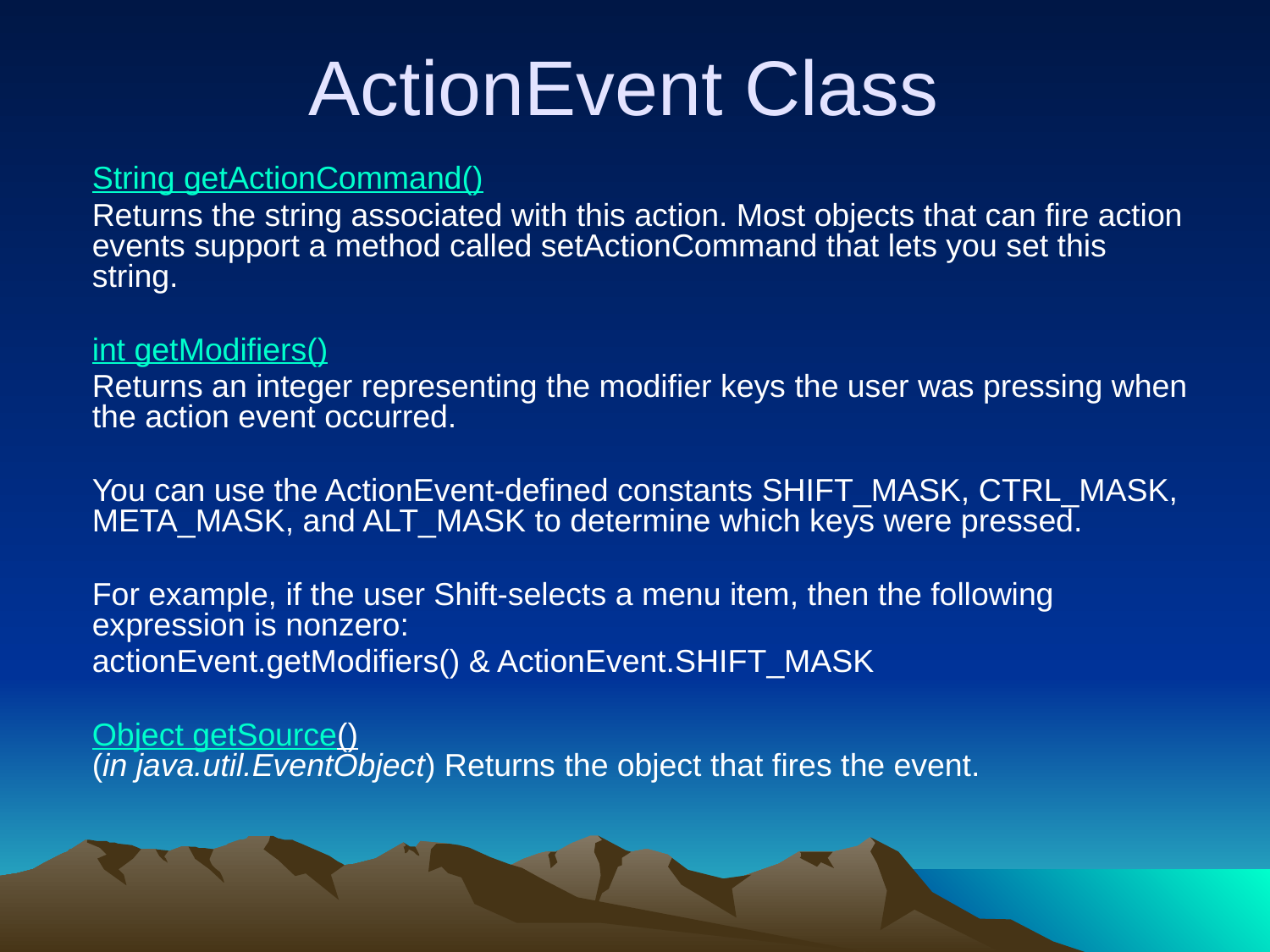

# ActionEvent Class
	String getActionCommand()
	Returns the string associated with this action. Most objects that can fire action events support a method called setActionCommand that lets you set this string.

	int getModifiers()
	Returns an integer representing the modifier keys the user was pressing when the action event occurred.

	You can use the ActionEvent-defined constants SHIFT_MASK, CTRL_MASK, META_MASK, and ALT_MASK to determine which keys were pressed.

	For example, if the user Shift-selects a menu item, then the following expression is nonzero:
	actionEvent.getModifiers() & ActionEvent.SHIFT_MASK

	Object getSource()
(in java.util.EventObject) Returns the object that fires the event.